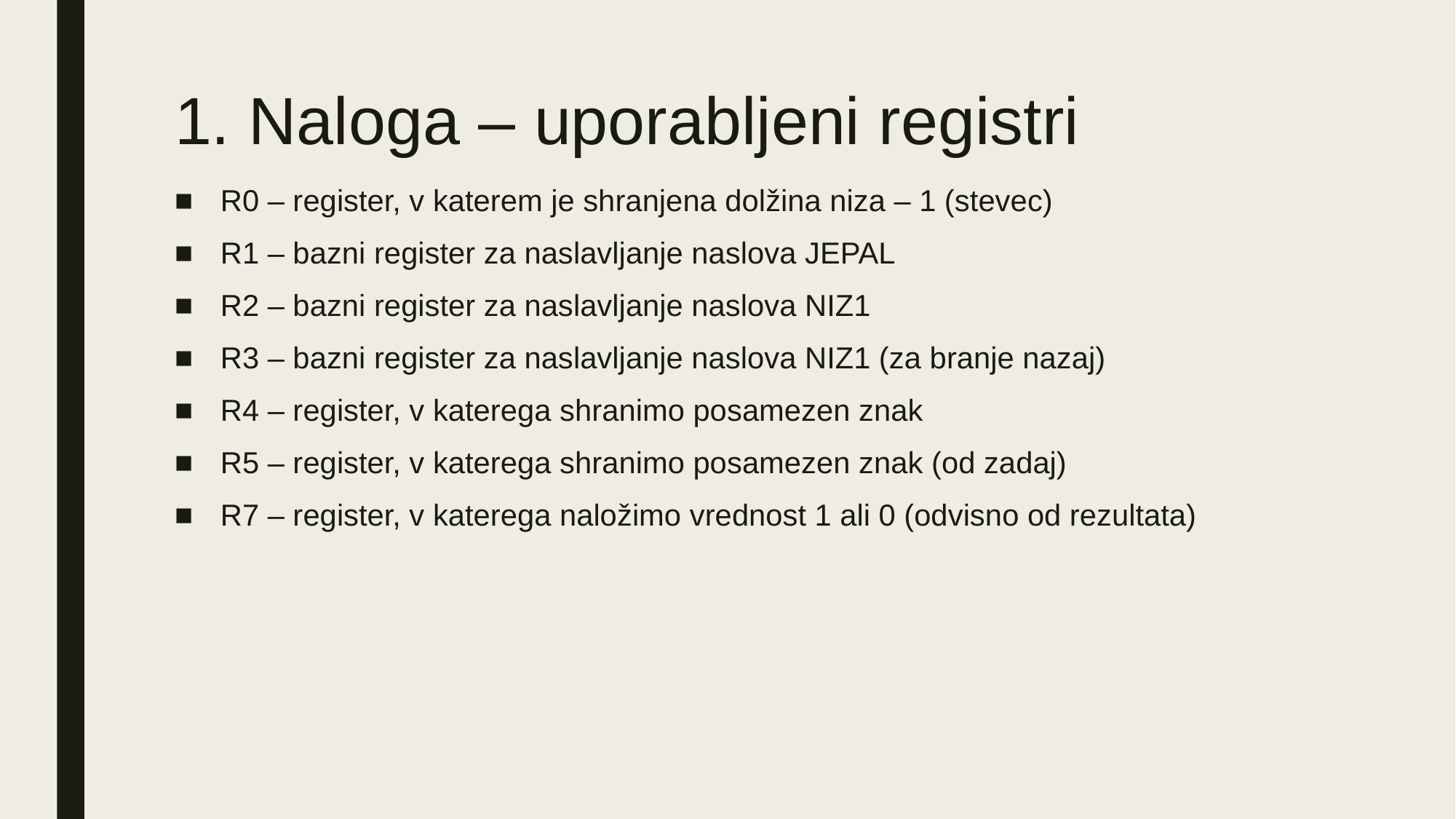

# 1. Naloga – uporabljeni registri
R0 – register, v katerem je shranjena dolžina niza – 1 (stevec)
R1 – bazni register za naslavljanje naslova JEPAL
R2 – bazni register za naslavljanje naslova NIZ1
R3 – bazni register za naslavljanje naslova NIZ1 (za branje nazaj)
R4 – register, v katerega shranimo posamezen znak
R5 – register, v katerega shranimo posamezen znak (od zadaj)
R7 – register, v katerega naložimo vrednost 1 ali 0 (odvisno od rezultata)